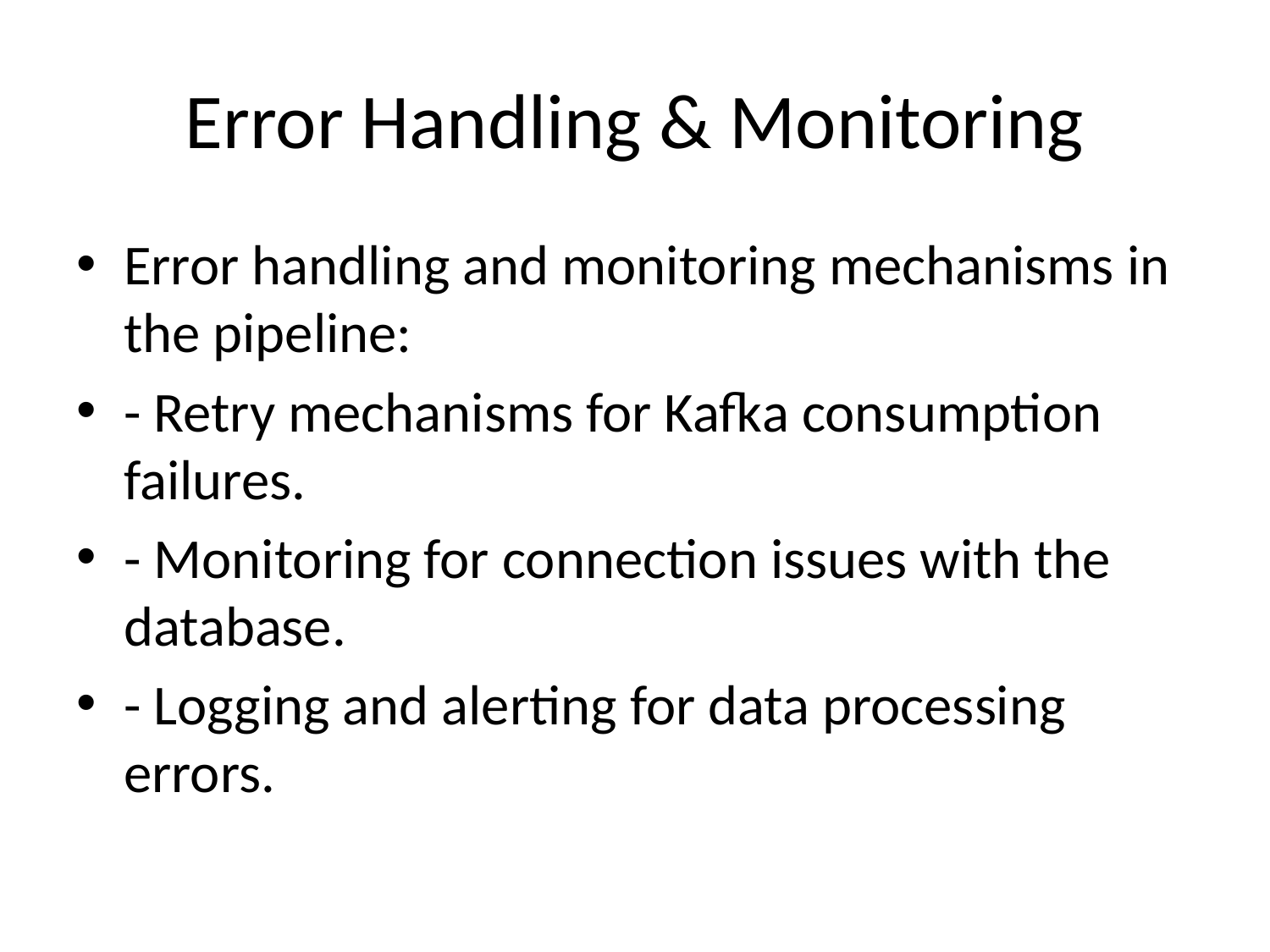

# Error Handling & Monitoring
Error handling and monitoring mechanisms in the pipeline:
- Retry mechanisms for Kafka consumption failures.
- Monitoring for connection issues with the database.
- Logging and alerting for data processing errors.